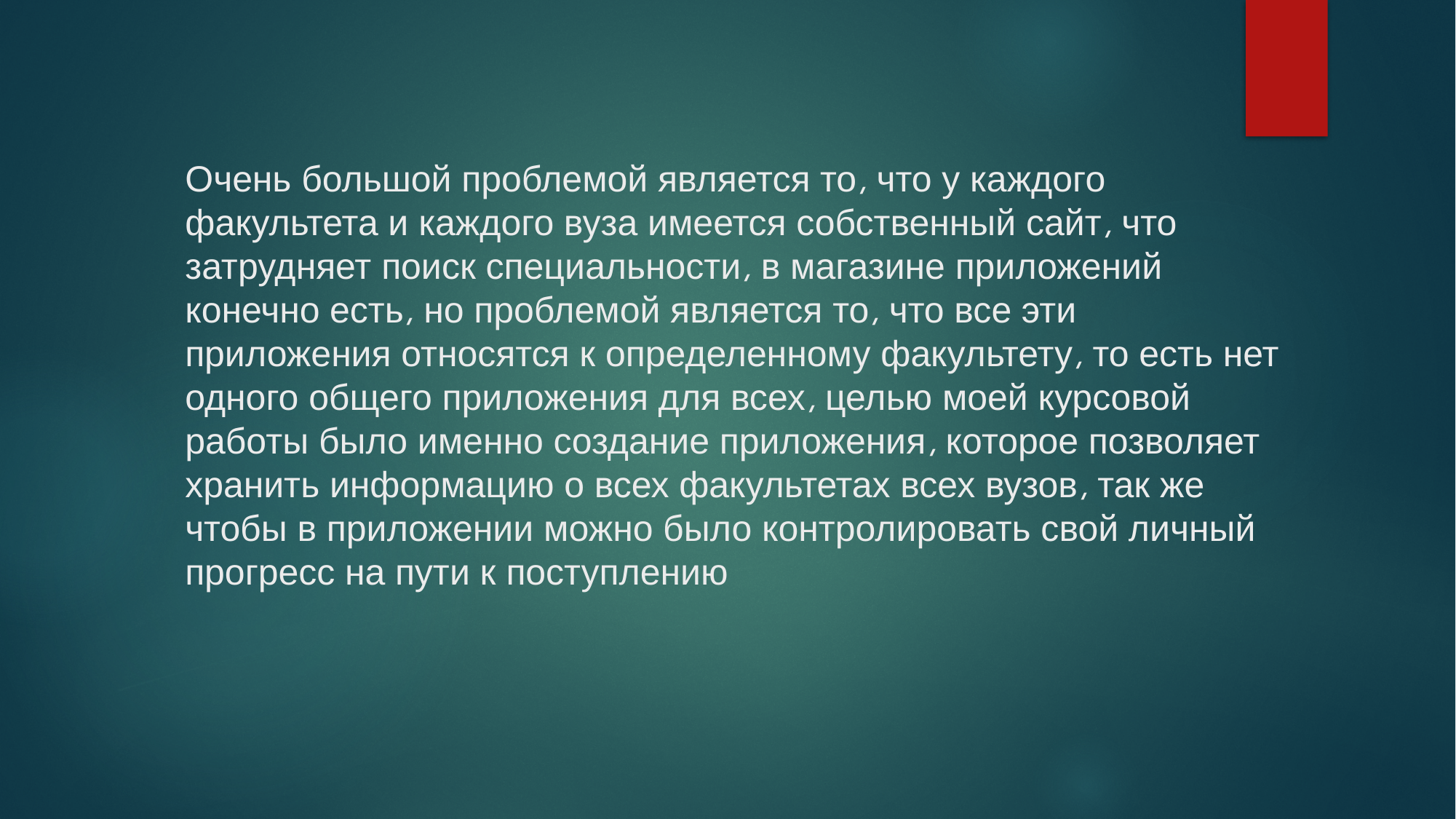

# Очень большой проблемой является то, что у каждого факультета и каждого вуза имеется собственный сайт, что затрудняет поиск специальности, в магазине приложений конечно есть, но проблемой является то, что все эти приложения относятся к определенному факультету, то есть нет одного общего приложения для всех, целью моей курсовой работы было именно создание приложения, которое позволяет хранить информацию о всех факультетах всех вузов, так же чтобы в приложении можно было контролировать свой личный прогресс на пути к поступлению